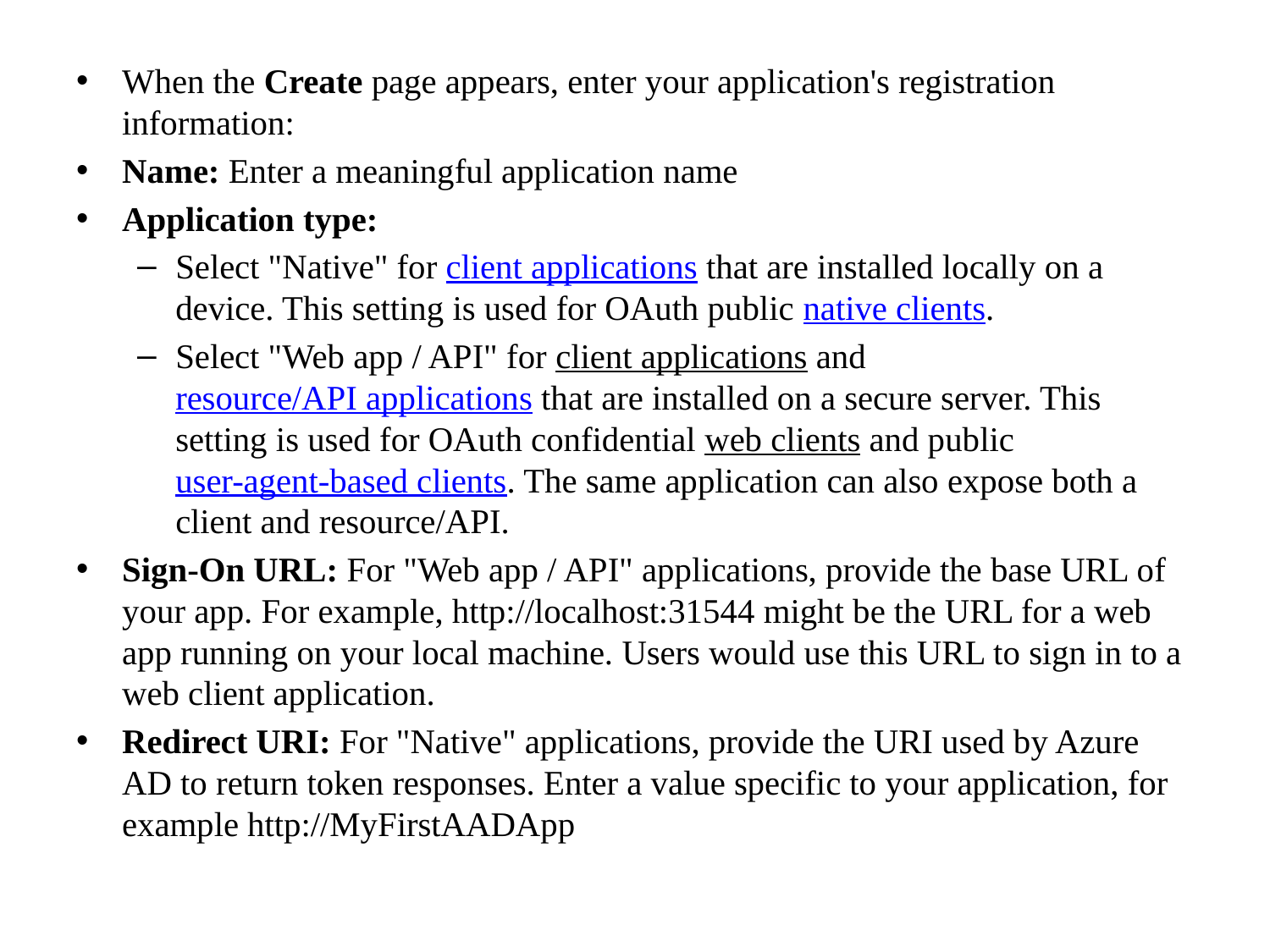

When the Create page appears, enter your application's registration information:
Name: Enter a meaningful application name
Application type:
Select "Native" for client applications that are installed locally on a device. This setting is used for OAuth public native clients.
Select "Web app / API" for client applications and resource/API applications that are installed on a secure server. This setting is used for OAuth confidential web clients and public user-agent-based clients. The same application can also expose both a client and resource/API.
Sign-On URL: For "Web app / API" applications, provide the base URL of your app. For example, http://localhost:31544 might be the URL for a web app running on your local machine. Users would use this URL to sign in to a web client application.
Redirect URI: For "Native" applications, provide the URI used by Azure AD to return token responses. Enter a value specific to your application, for example http://MyFirstAADApp